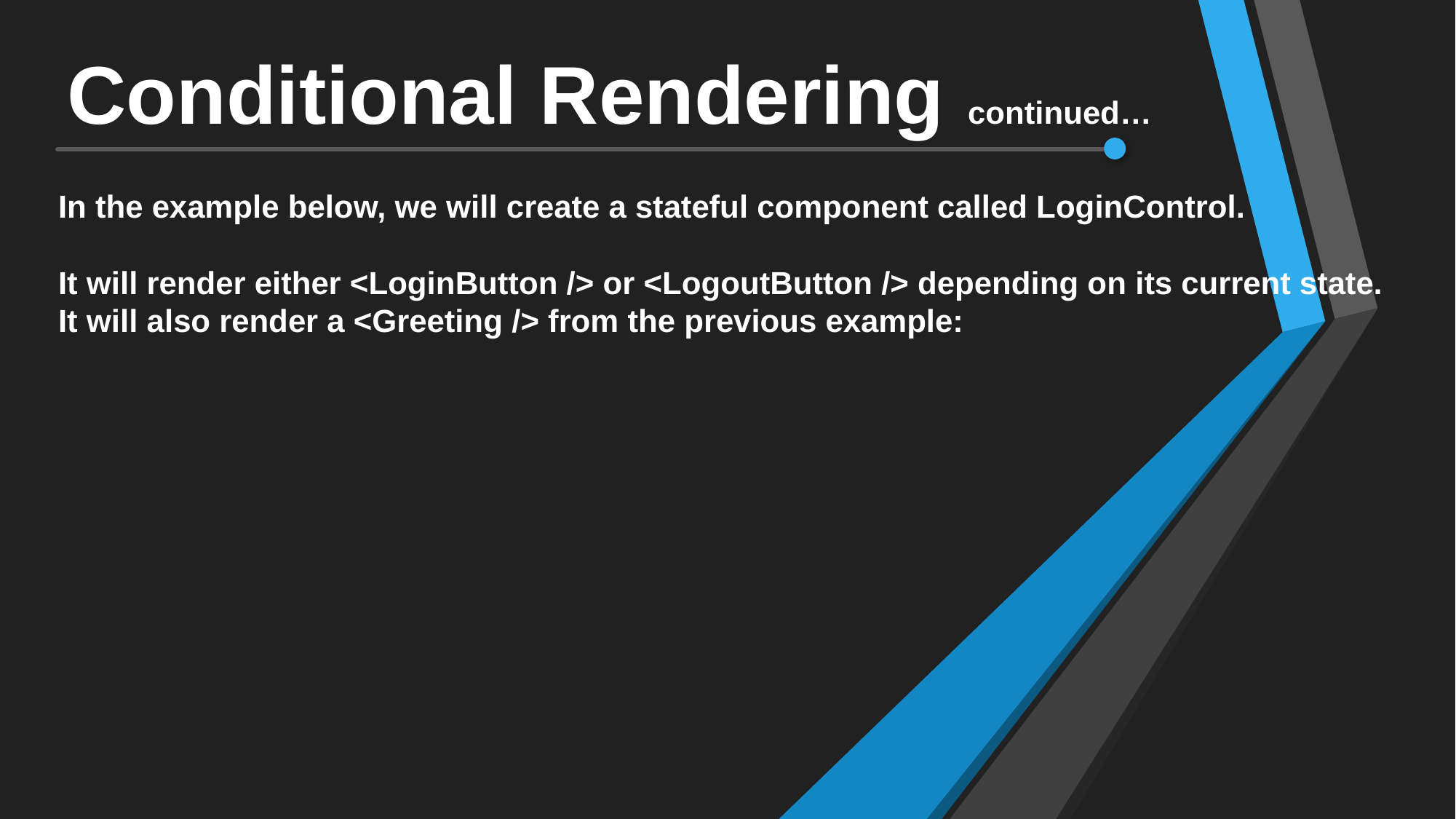

# Conditional Rendering continued…

In the example below, we will create a stateful component called LoginControl.

It will render either <LoginButton /> or <LogoutButton /> depending on its current state. It will also render a <Greeting /> from the previous example: